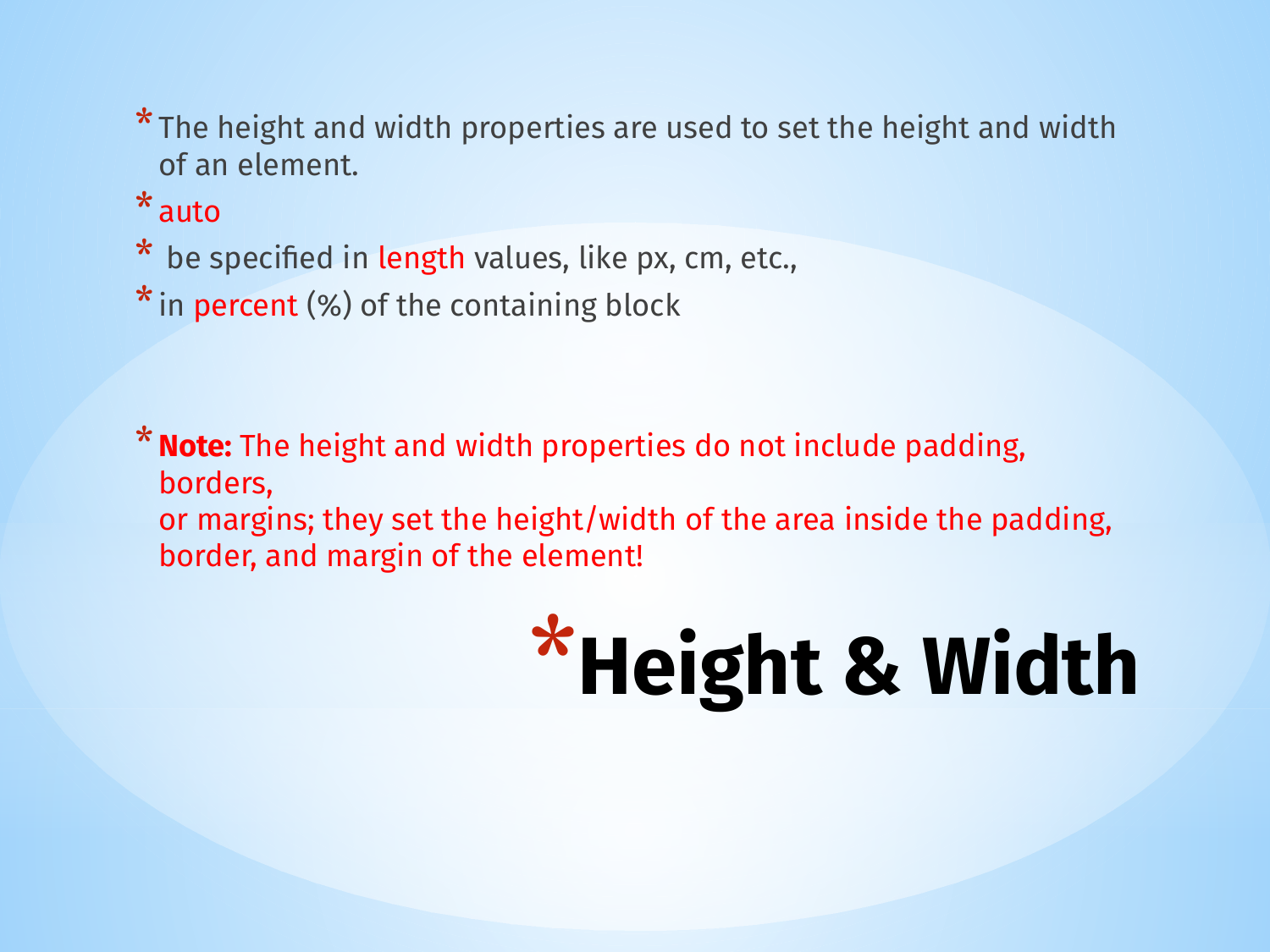

The height and width properties are used to set the height and width of an element.
auto
 be specified in length values, like px, cm, etc.,
in percent (%) of the containing block

Note: The height and width properties do not include padding, borders,
or margins; they set the height/width of the area inside the padding,
border, and margin of the element!
# Height & Width